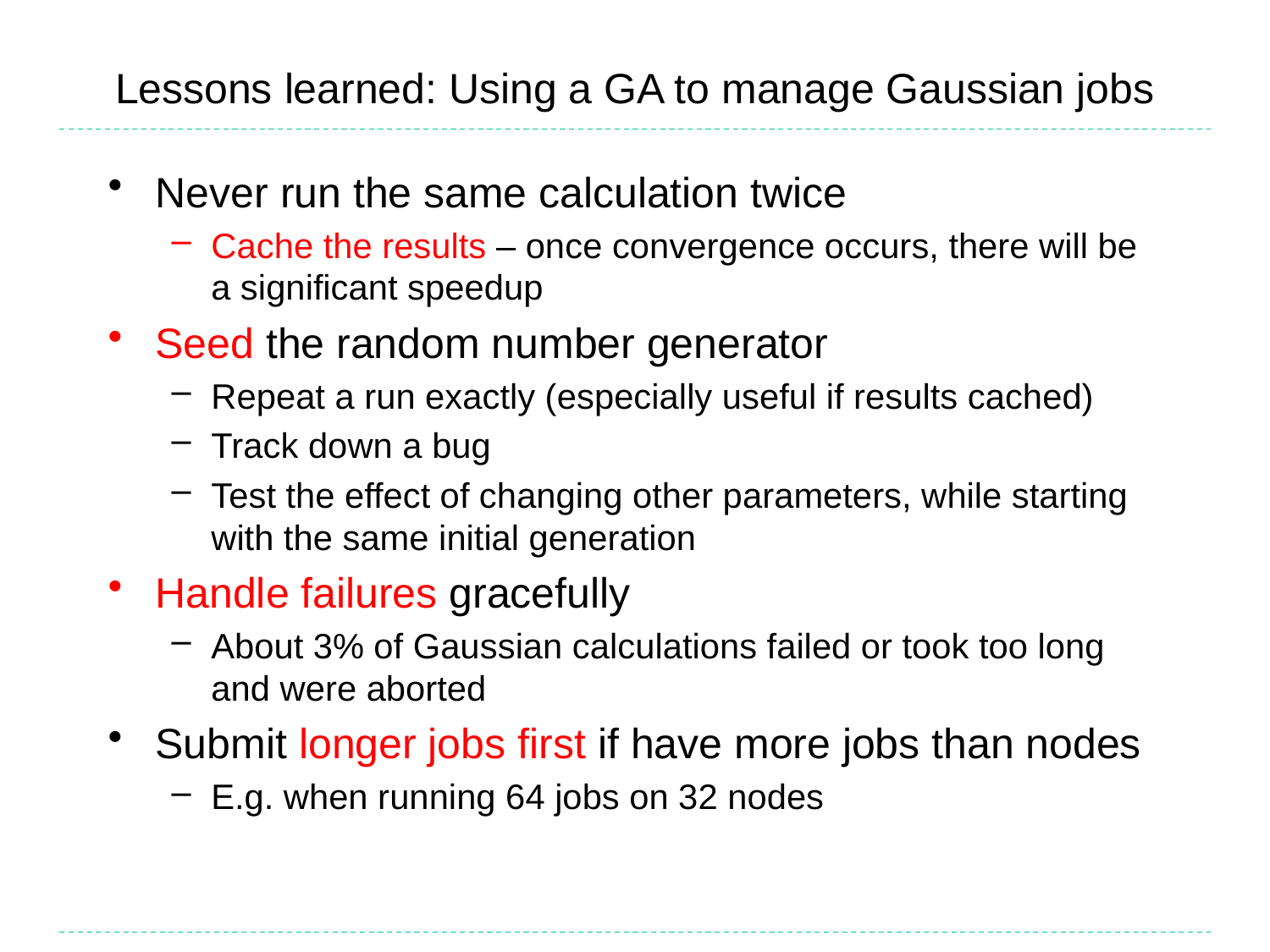

# Lessons learned: Using a GA to manage Gaussian jobs
Never run the same calculation twice
Cache the results – once convergence occurs, there will be a significant speedup
Seed the random number generator
Repeat a run exactly (especially useful if results cached)
Track down a bug
Test the effect of changing other parameters, while starting with the same initial generation
Handle failures gracefully
About 3% of Gaussian calculations failed or took too long and were aborted
Submit longer jobs first if have more jobs than nodes
E.g. when running 64 jobs on 32 nodes